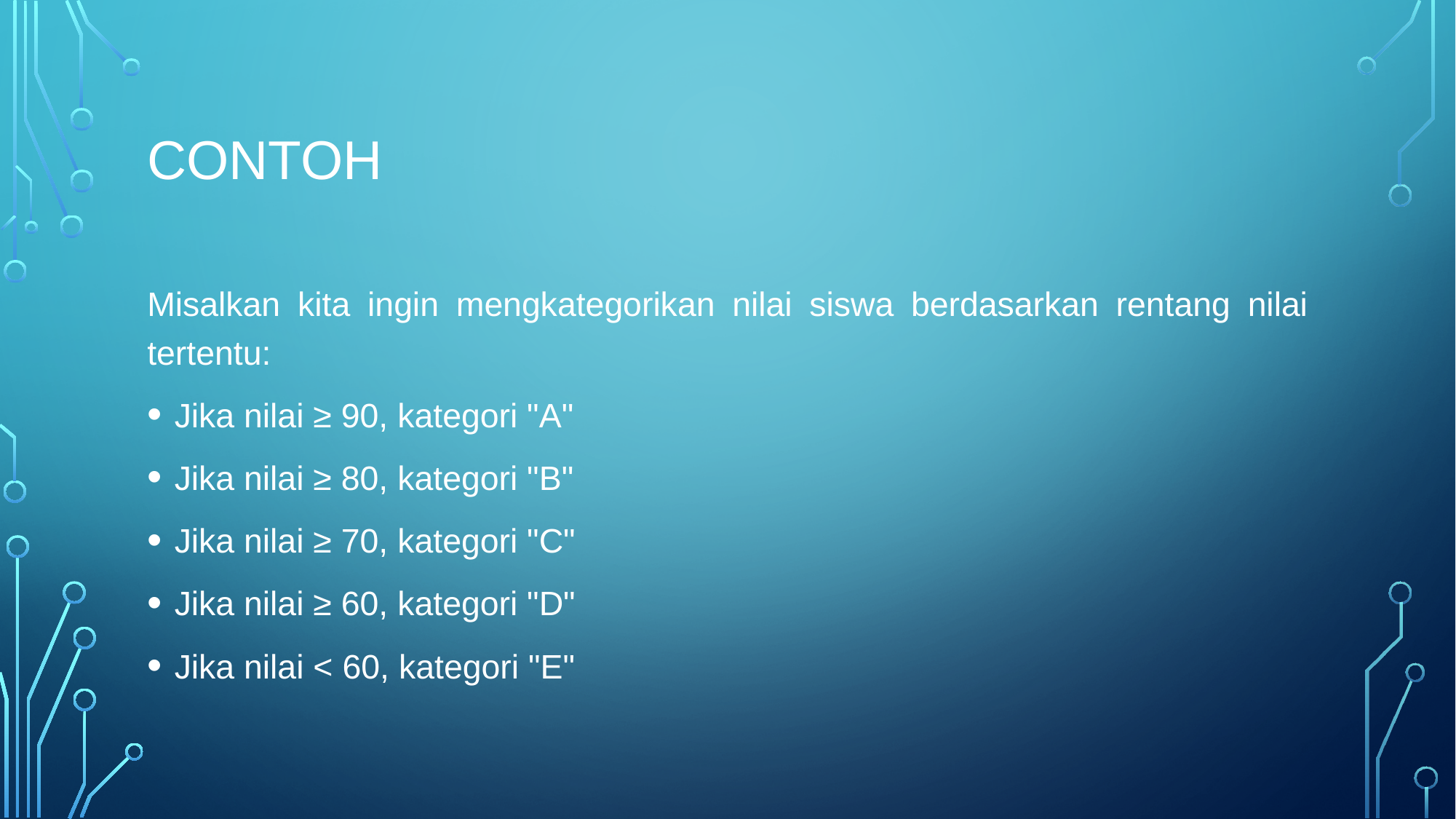

# Contoh
Misalkan kita ingin mengkategorikan nilai siswa berdasarkan rentang nilai tertentu:
Jika nilai ≥ 90, kategori "A"
Jika nilai ≥ 80, kategori "B"
Jika nilai ≥ 70, kategori "C"
Jika nilai ≥ 60, kategori "D"
Jika nilai < 60, kategori "E"